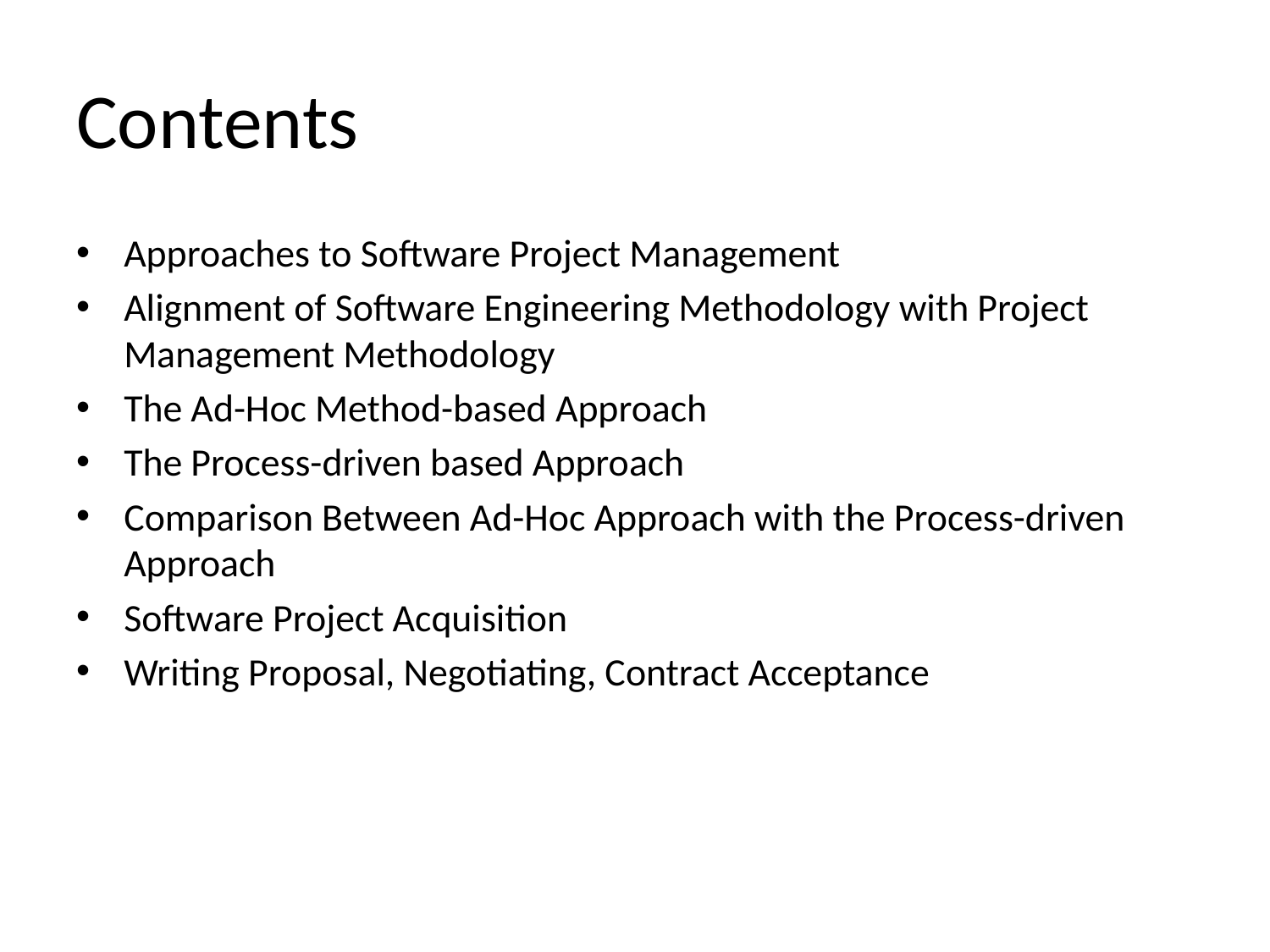

# Contents
Approaches to Software Project Management
Alignment of Software Engineering Methodology with Project Management Methodology
The Ad-Hoc Method-based Approach
The Process-driven based Approach
Comparison Between Ad-Hoc Approach with the Process-driven Approach
Software Project Acquisition
Writing Proposal, Negotiating, Contract Acceptance